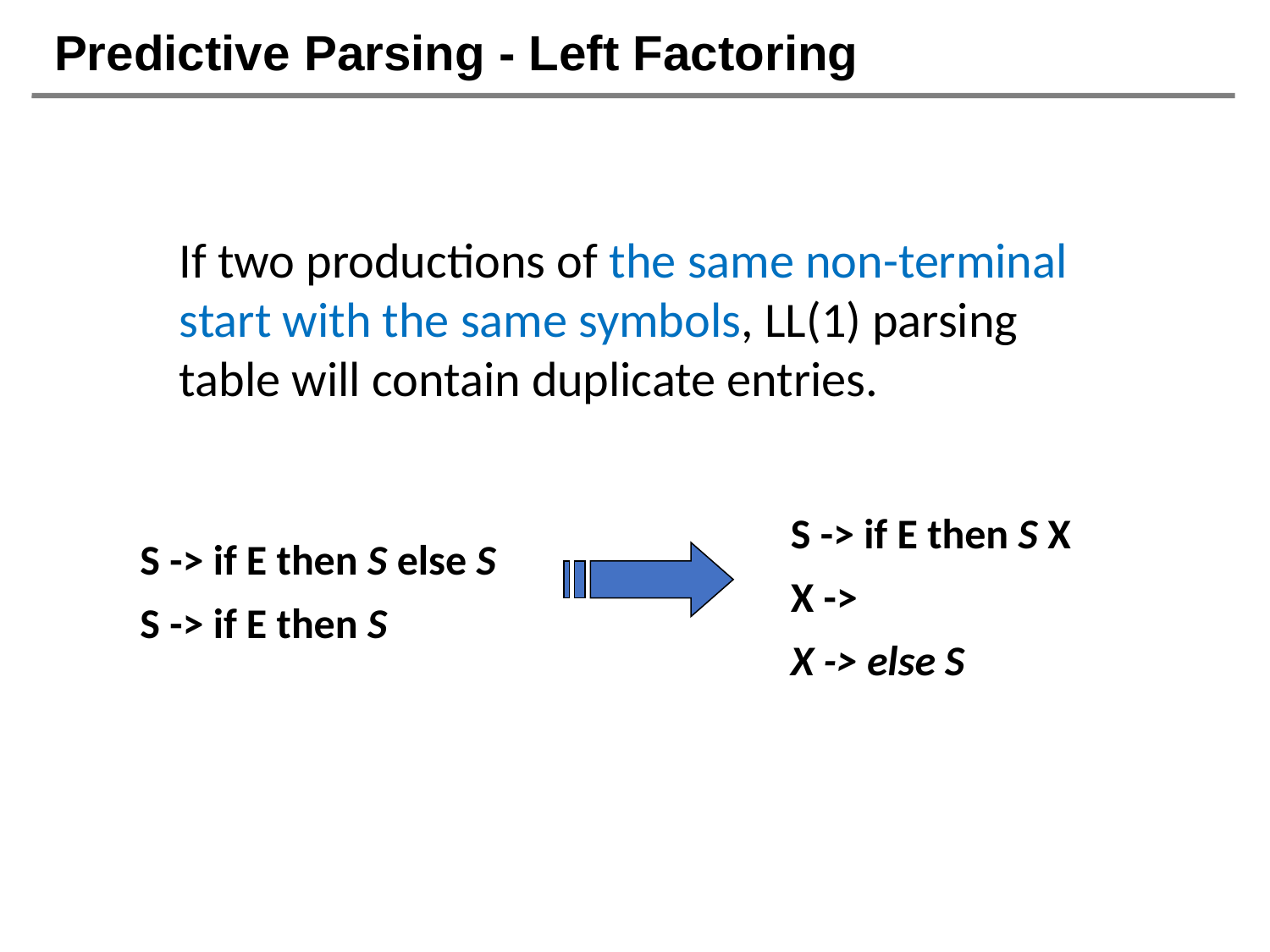

# Predictive Parsing - Left Factoring
If two productions of the same non-terminal start with the same symbols, LL(1) parsing table will contain duplicate entries.

S -> if E then S X
X ->
X -> else S
S -> if E then S else S
S -> if E then S